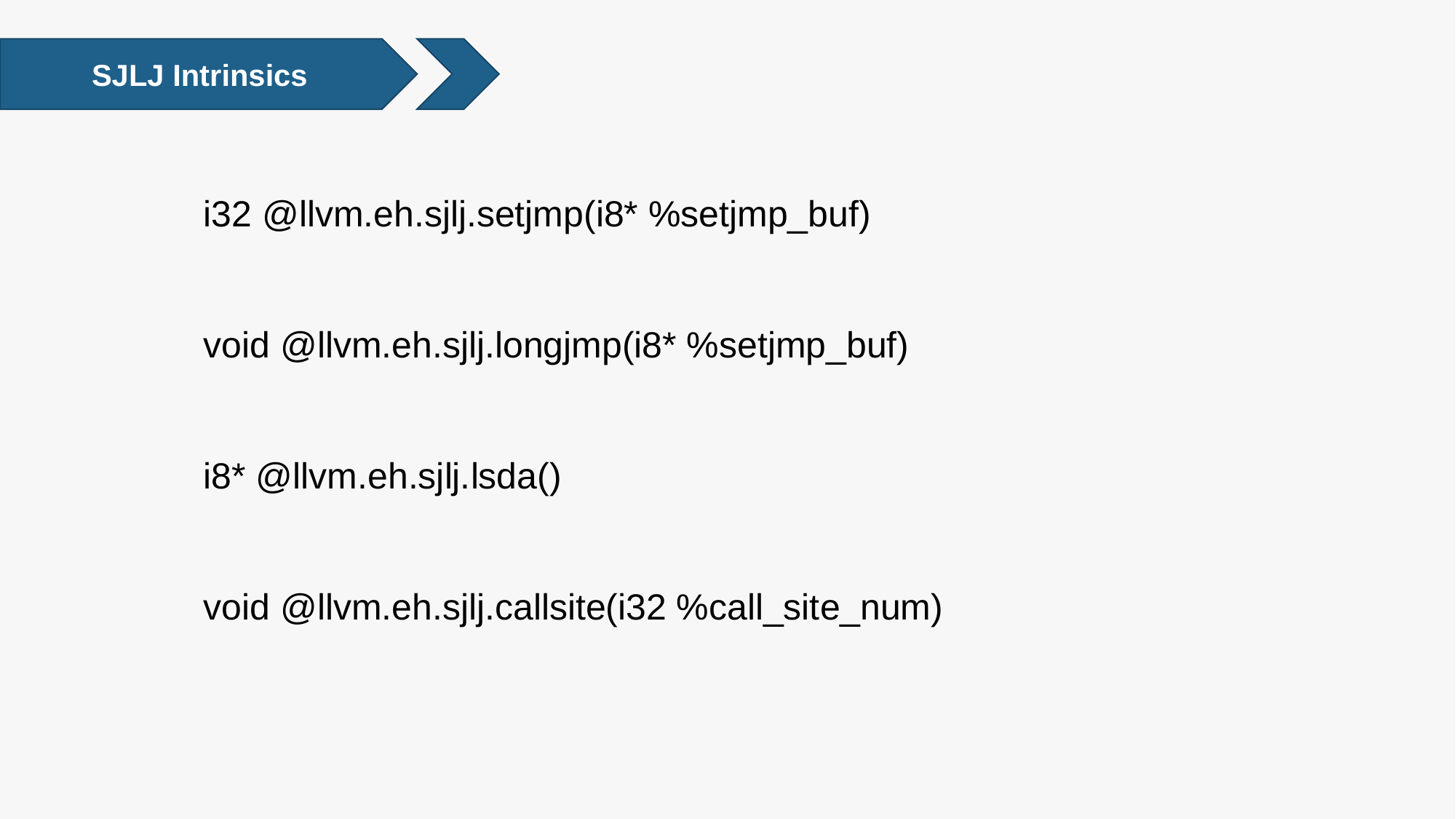

SJLJ Intrinsics

i32 @llvm.eh.sjlj.setjmp(i8* %setjmp_buf)

void @llvm.eh.sjlj.longjmp(i8* %setjmp_buf)

i8* @llvm.eh.sjlj.lsda()

void @llvm.eh.sjlj.callsite(i32 %call_site_num)